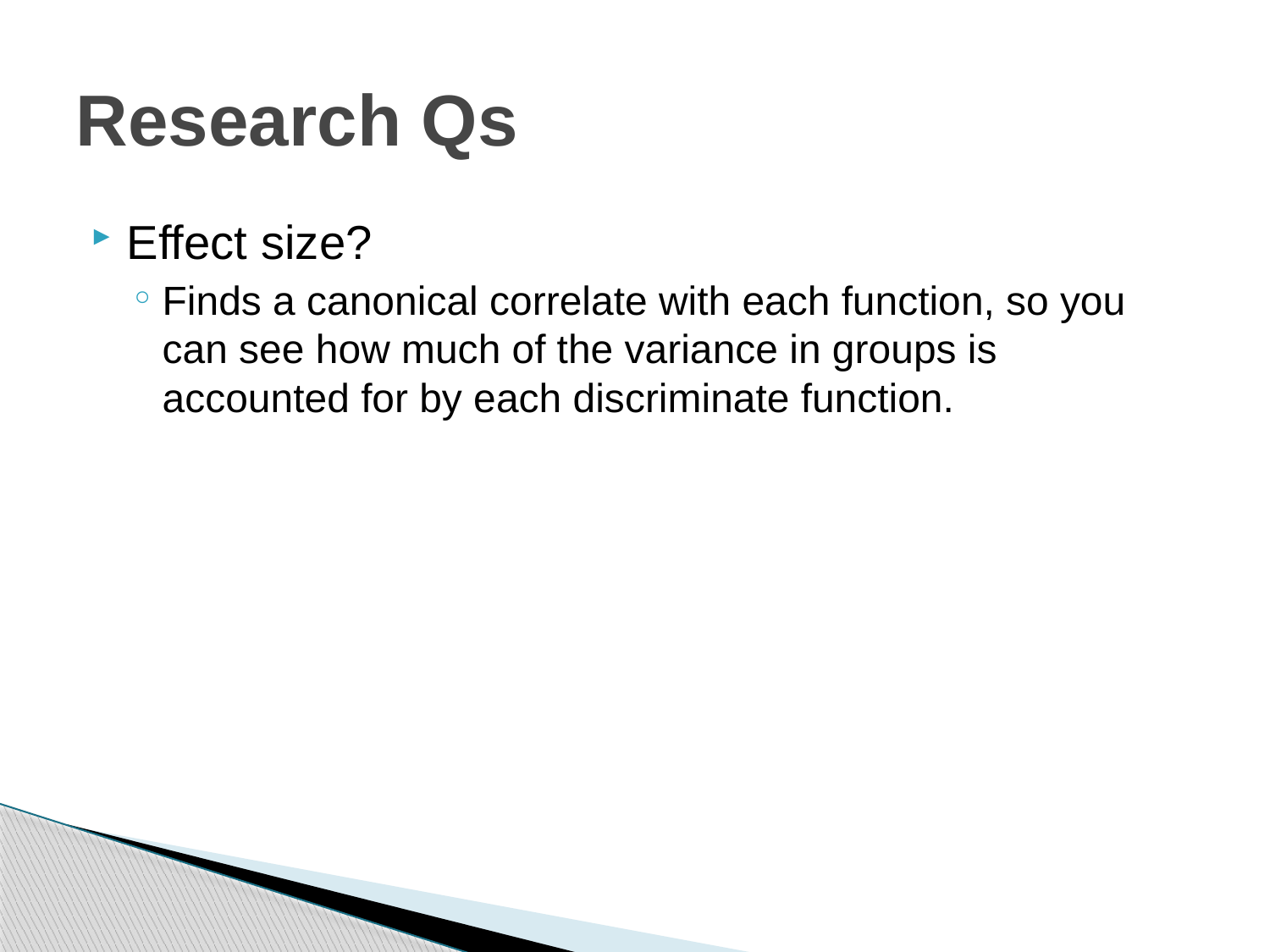

# Research Qs
Effect size?
Finds a canonical correlate with each function, so you can see how much of the variance in groups is accounted for by each discriminate function.